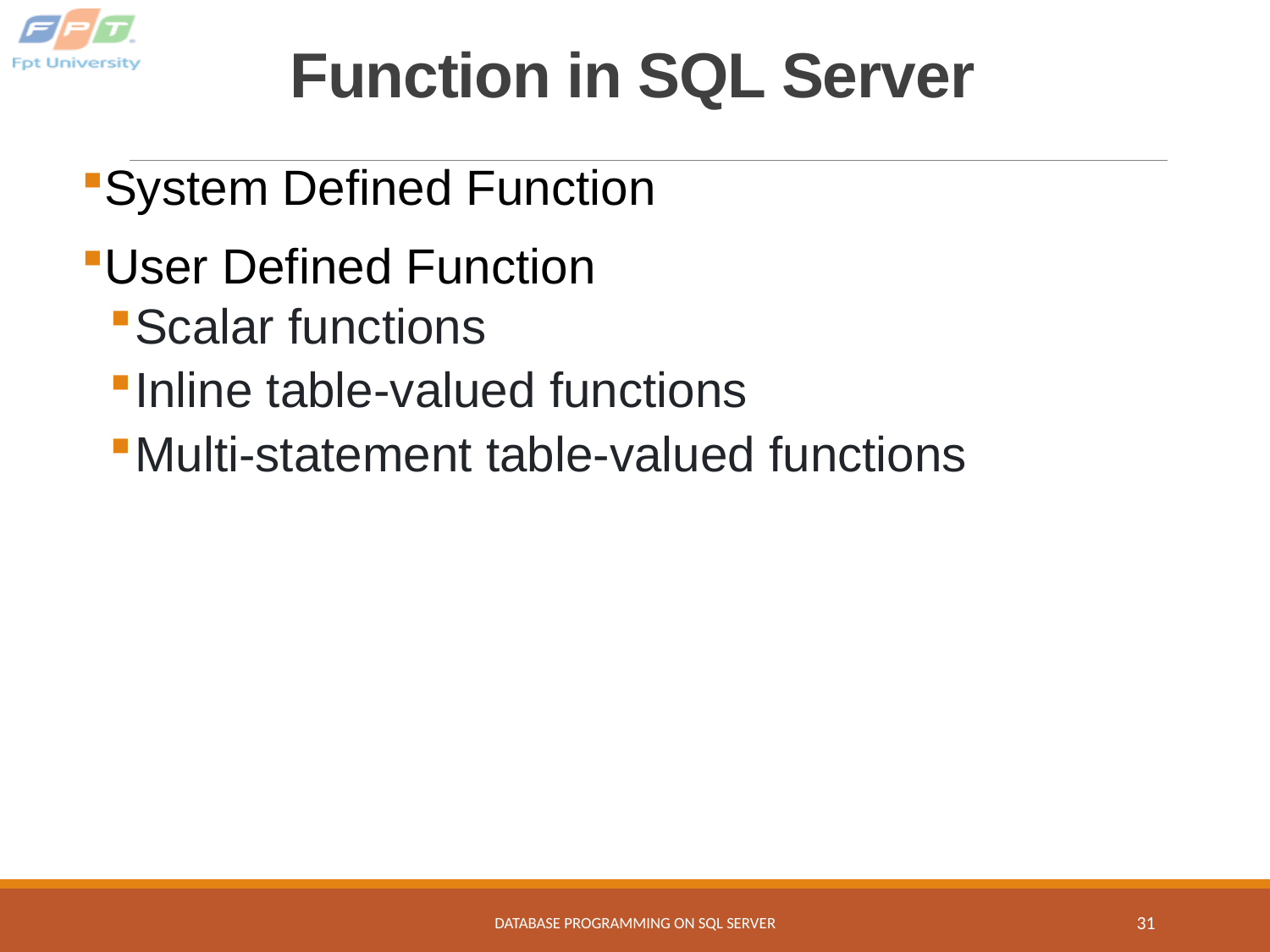

# Function in SQL Server
System Defined Function
User Defined Function
Scalar functions
Inline table-valued functions
Multi-statement table-valued functions

Database programming on SQL Server
31